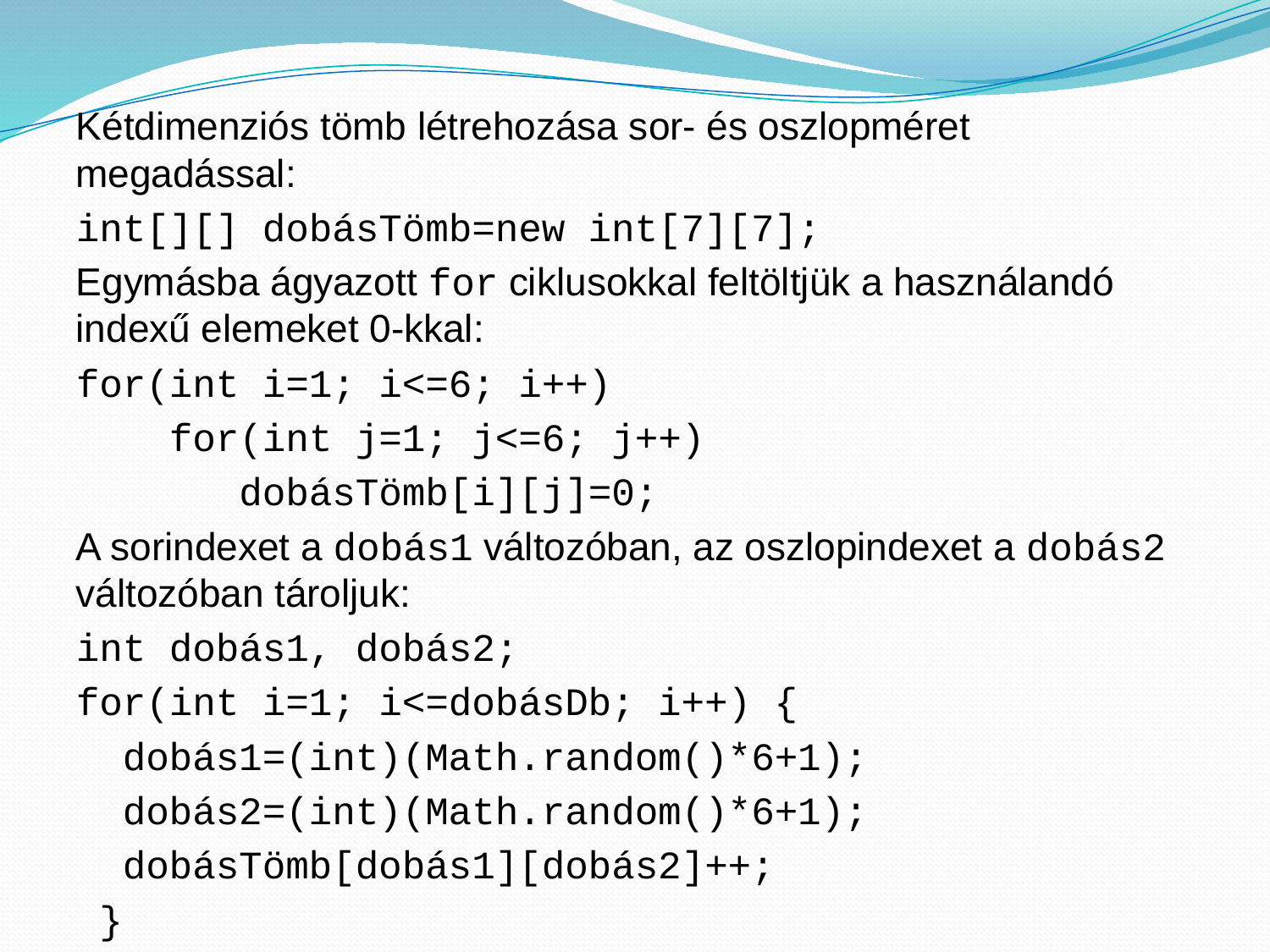

Kétdimenziós tömb létrehozása sor- és oszlopméret megadással:
int[][] dobásTömb=new int[7][7];
Egymásba ágyazott for ciklusokkal feltöltjük a használandó indexű elemeket 0-kkal:
for(int i=1; i<=6; i++)
    for(int j=1; j<=6; j++)
       dobásTömb[i][j]=0;
A sorindexet a dobás1 változóban, az oszlopindexet a dobás2 változóban tároljuk:
int dobás1, dobás2;
for(int i=1; i<=dobásDb; i++) {
  dobás1=(int)(Math.random()*6+1);
  dobás2=(int)(Math.random()*6+1);
  dobásTömb[dobás1][dobás2]++;
 }